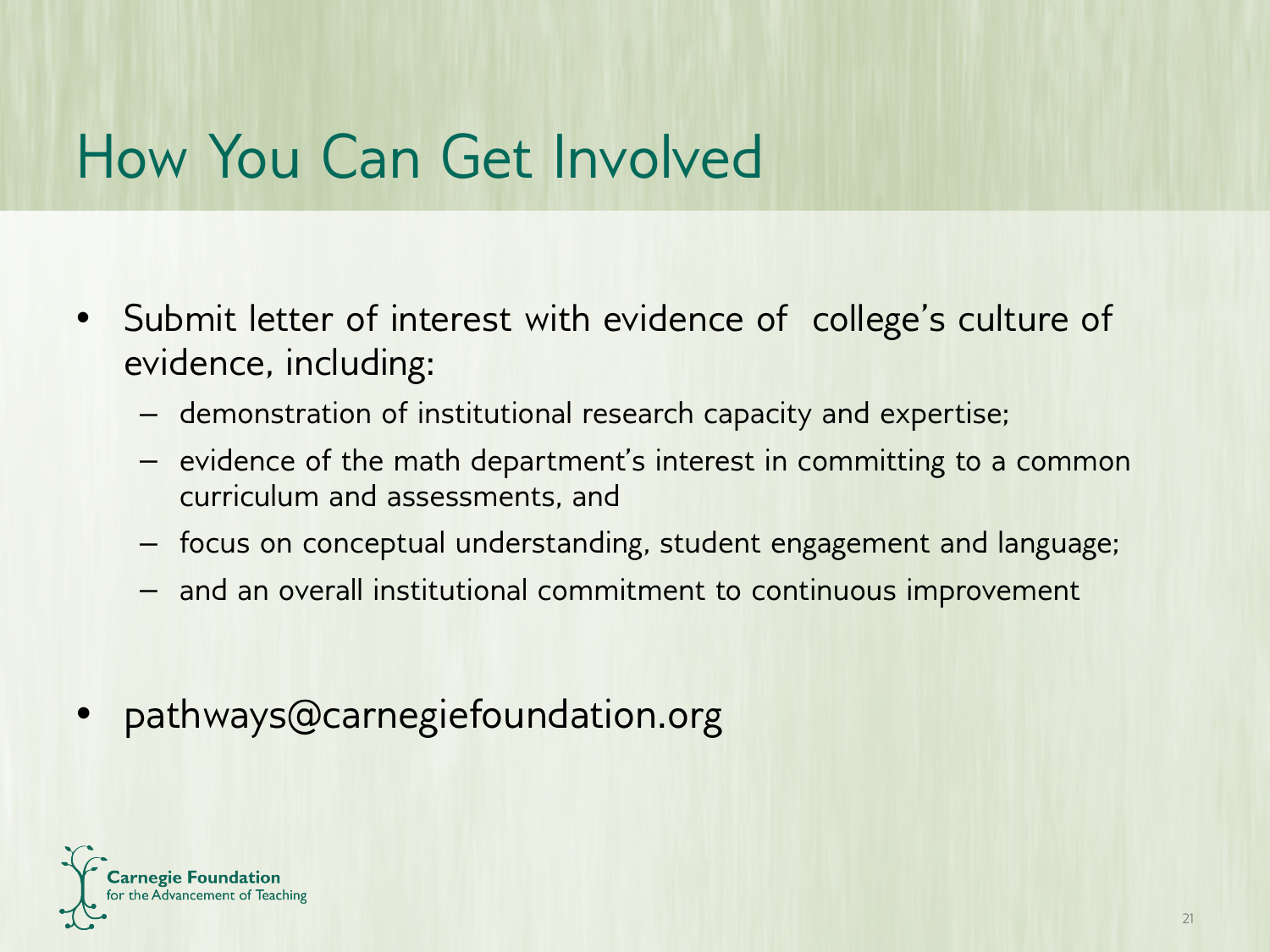

# How You Can Get Involved

Submit letter of interest with evidence of  college’s culture of evidence, including:
demonstration of institutional research capacity and expertise;
evidence of the math department’s interest in committing to a common curriculum and assessments, and
focus on conceptual understanding, student engagement and language;
and an overall institutional commitment to continuous improvement

pathways@carnegiefoundation.org

21